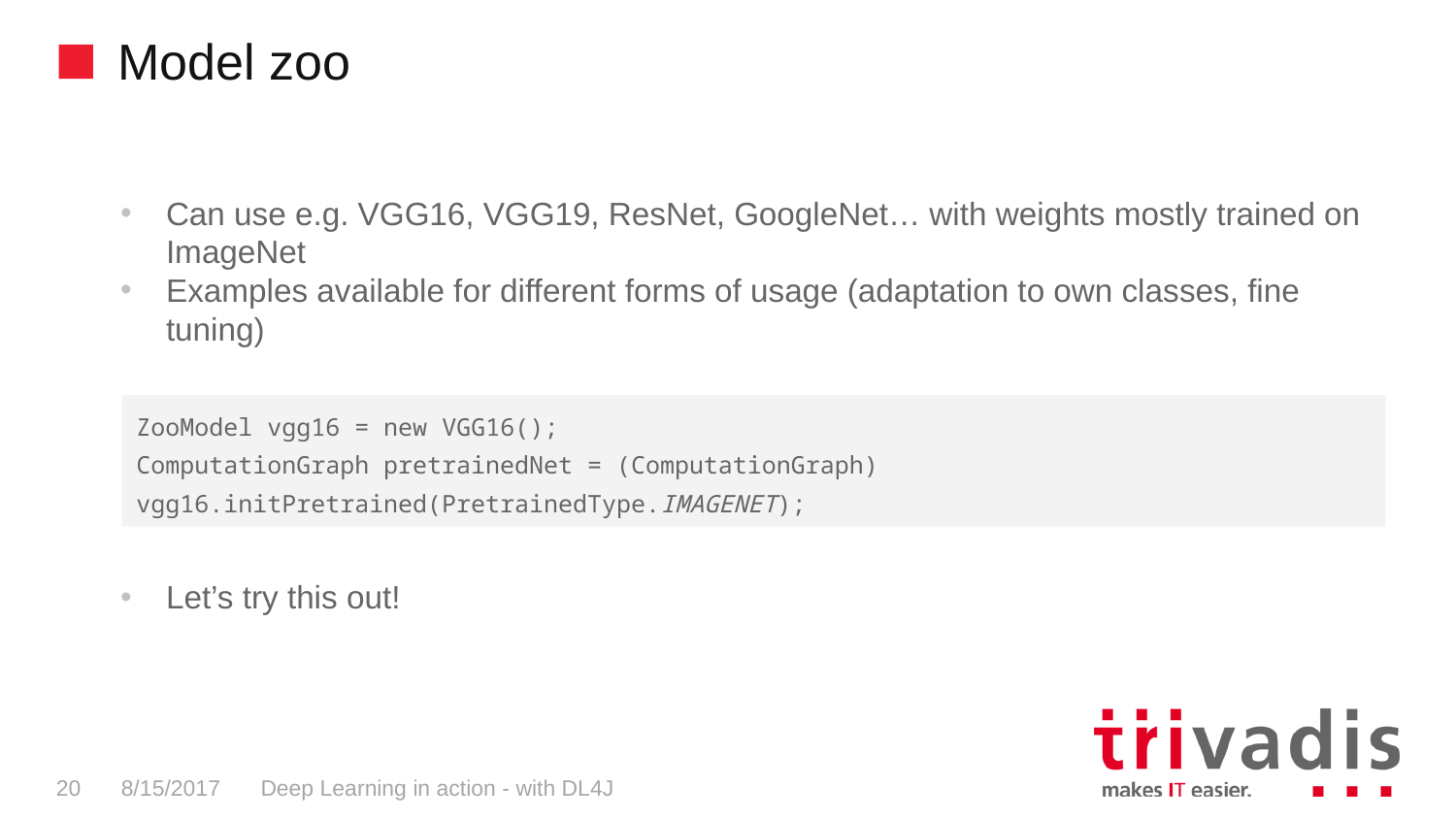

# Model zoo

Can use e.g. VGG16, VGG19, ResNet, GoogleNet… with weights mostly trained on ImageNet
Examples available for different forms of usage (adaptation to own classes, fine tuning)

Let’s try this out!

ZooModel vgg16 = new VGG16();
ComputationGraph pretrainedNet = (ComputationGraph) vgg16.initPretrained(PretrainedType.IMAGENET);
20
8/15/2017
Deep Learning in action - with DL4J